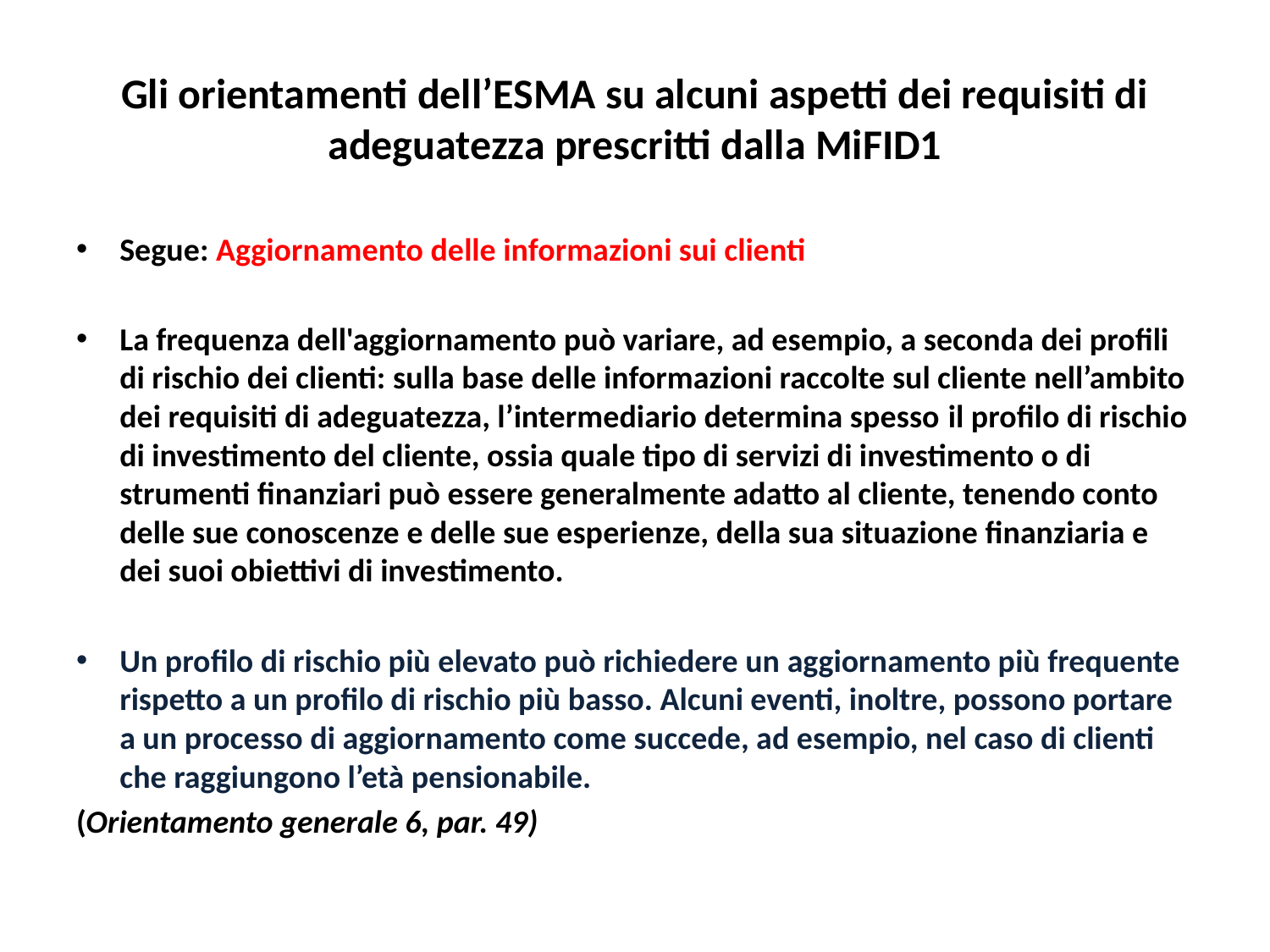

# Gli orientamenti dell’ESMA su alcuni aspetti dei requisiti di adeguatezza prescritti dalla MiFID1
Segue: Aggiornamento delle informazioni sui clienti

La frequenza dell'aggiornamento può variare, ad esempio, a seconda dei profili di rischio dei clienti: sulla base delle informazioni raccolte sul cliente nell’ambito dei requisiti di adeguatezza, l’intermediario determina spesso il profilo di rischio di investimento del cliente, ossia quale tipo di servizi di investimento o di strumenti finanziari può essere generalmente adatto al cliente, tenendo conto delle sue conoscenze e delle sue esperienze, della sua situazione finanziaria e dei suoi obiettivi di investimento.

Un profilo di rischio più elevato può richiedere un aggiornamento più frequente rispetto a un profilo di rischio più basso. Alcuni eventi, inoltre, possono portare a un processo di aggiornamento come succede, ad esempio, nel caso di clienti che raggiungono l’età pensionabile.
(Orientamento generale 6, par. 49)